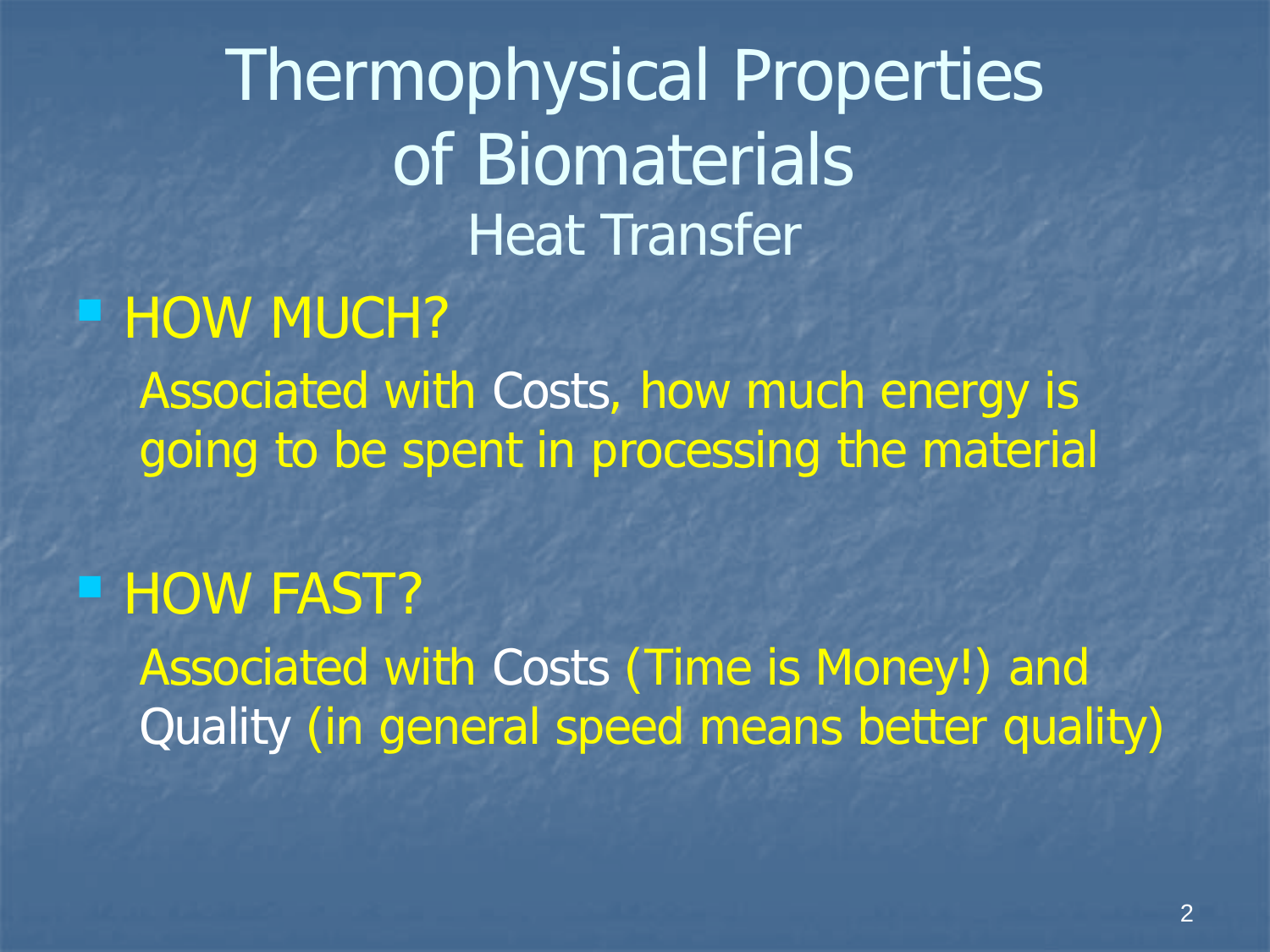

# Thermophysical Properties of Biomaterials Heat Transfer
HOW MUCH?
Associated with Costs, how much energy is going to be spent in processing the material

HOW FAST?
Associated with Costs (Time is Money!) and Quality (in general speed means better quality)
2